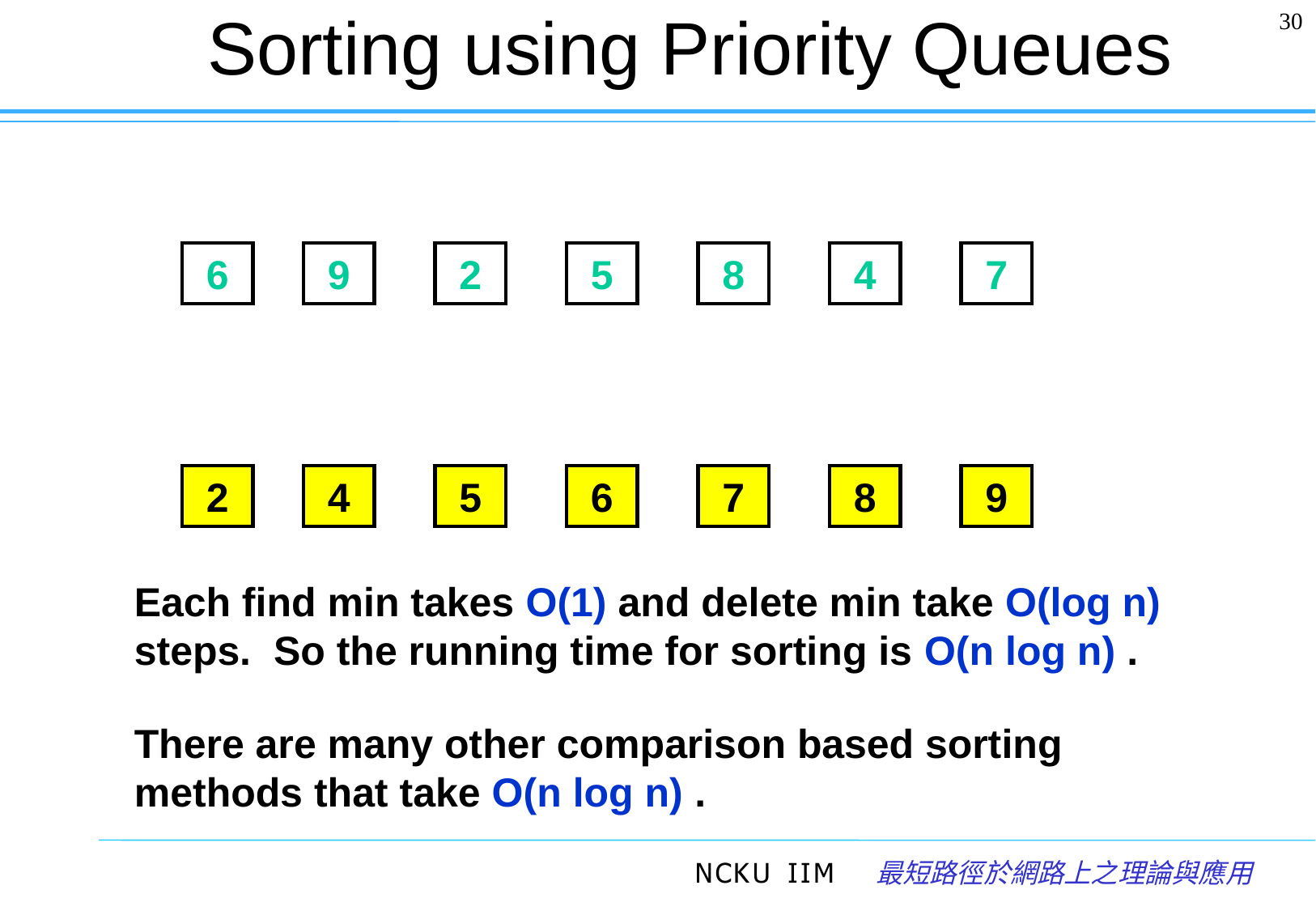

# Sorting using Priority Queues
30
6
9
2
5
8
4
7
6
9
2
5
8
4
7
2
4
5
6
7
8
9
Each find min takes O(1) and delete min take O(log n) steps.  So the running time for sorting is O(n log n) .
There are many other comparison based sorting methods that take O(n log n) .